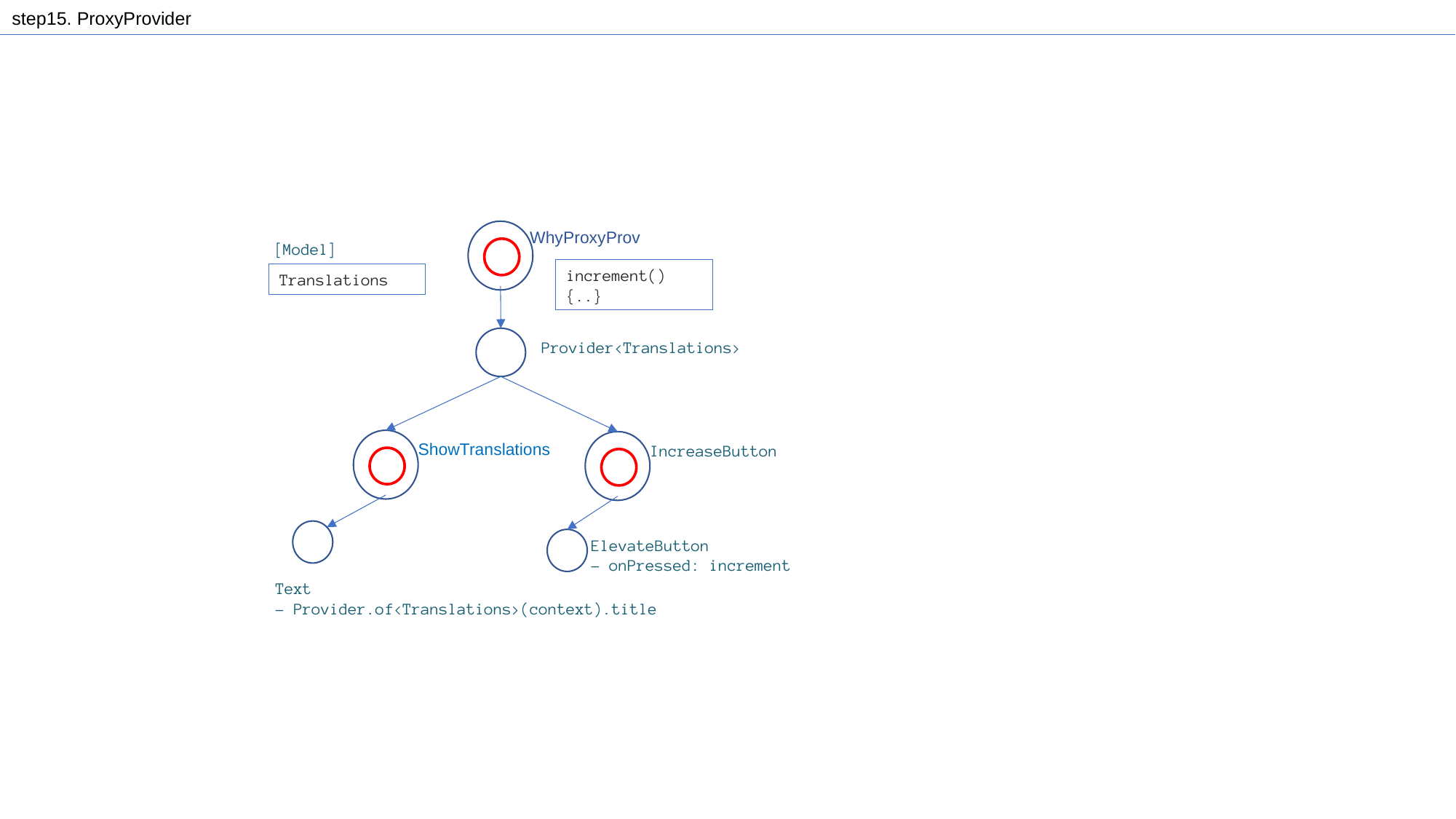

step15. ProxyProvider

WhyProxyProv

[Model]
increment(){..}
Translations

Provider<Translations>

ShowTranslations

IncreaseButton

Text
- Provider.of<Translations>(context).title

ElevateButton
- onPressed: increment